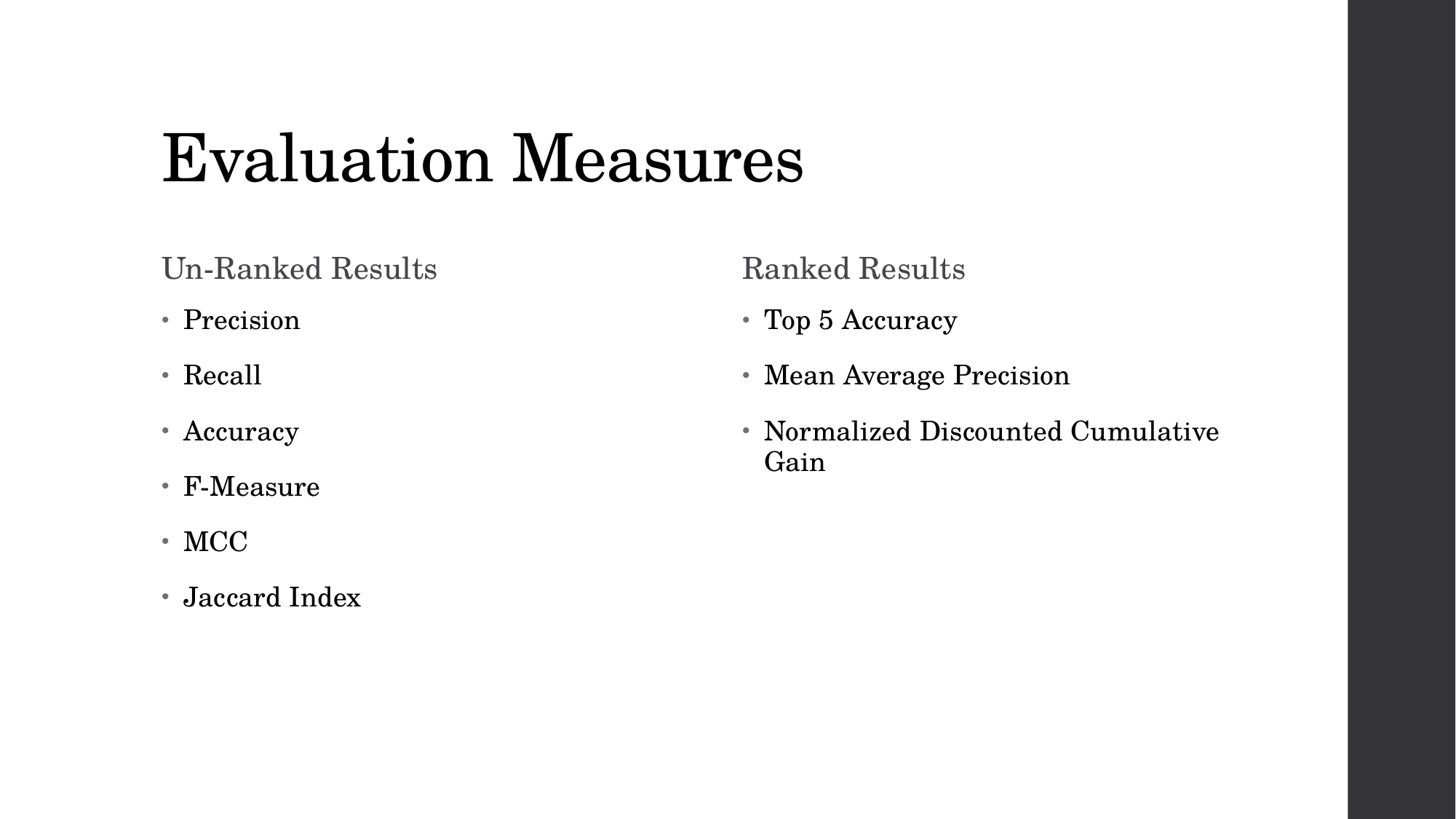

# Evaluation Measures
Un-Ranked Results
Ranked Results
Precision
Recall
Accuracy
F-Measure
MCC
Jaccard Index

Top 5 Accuracy
Mean Average Precision
Normalized Discounted Cumulative Gain